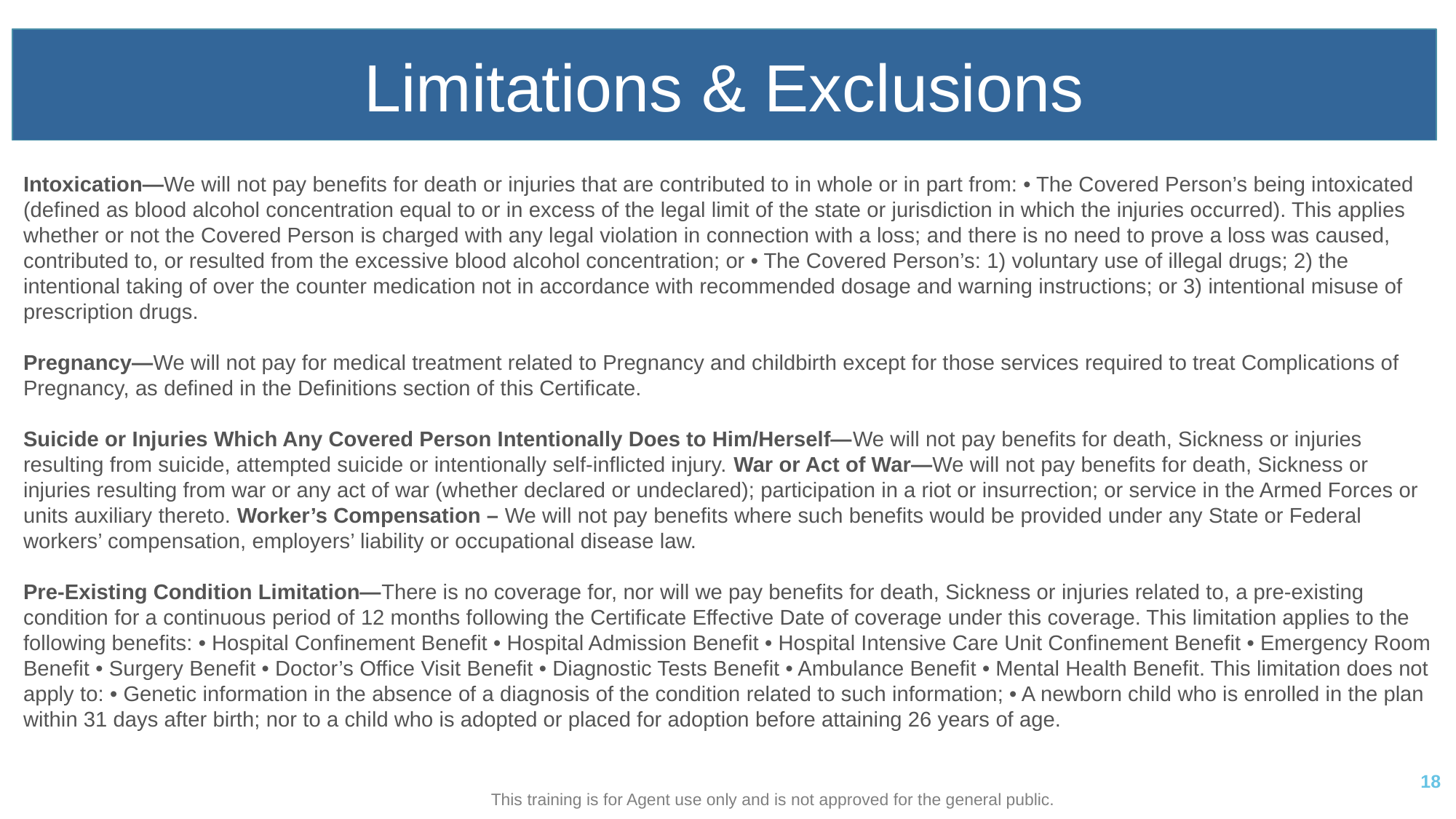

Limitations & Exclusions

Intoxication—We will not pay benefits for death or injuries that are contributed to in whole or in part from: • The Covered Person’s being intoxicated (defined as blood alcohol concentration equal to or in excess of the legal limit of the state or jurisdiction in which the injuries occurred). This applies whether or not the Covered Person is charged with any legal violation in connection with a loss; and there is no need to prove a loss was caused, contributed to, or resulted from the excessive blood alcohol concentration; or • The Covered Person’s: 1) voluntary use of illegal drugs; 2) the intentional taking of over the counter medication not in accordance with recommended dosage and warning instructions; or 3) intentional misuse of prescription drugs.

Pregnancy—We will not pay for medical treatment related to Pregnancy and childbirth except for those services required to treat Complications of Pregnancy, as defined in the Definitions section of this Certificate.

Suicide or Injuries Which Any Covered Person Intentionally Does to Him/Herself—We will not pay benefits for death, Sickness or injuries resulting from suicide, attempted suicide or intentionally self-inflicted injury. War or Act of War—We will not pay benefits for death, Sickness or injuries resulting from war or any act of war (whether declared or undeclared); participation in a riot or insurrection; or service in the Armed Forces or units auxiliary thereto. Worker’s Compensation – We will not pay benefits where such benefits would be provided under any State or Federal workers’ compensation, employers’ liability or occupational disease law.

Pre-Existing Condition Limitation—There is no coverage for, nor will we pay benefits for death, Sickness or injuries related to, a pre-existing condition for a continuous period of 12 months following the Certificate Effective Date of coverage under this coverage. This limitation applies to the following benefits: • Hospital Confinement Benefit • Hospital Admission Benefit • Hospital Intensive Care Unit Confinement Benefit • Emergency Room Benefit • Surgery Benefit • Doctor’s Office Visit Benefit • Diagnostic Tests Benefit • Ambulance Benefit • Mental Health Benefit. This limitation does not apply to: • Genetic information in the absence of a diagnosis of the condition related to such information; • A newborn child who is enrolled in the plan within 31 days after birth; nor to a child who is adopted or placed for adoption before attaining 26 years of age.

18